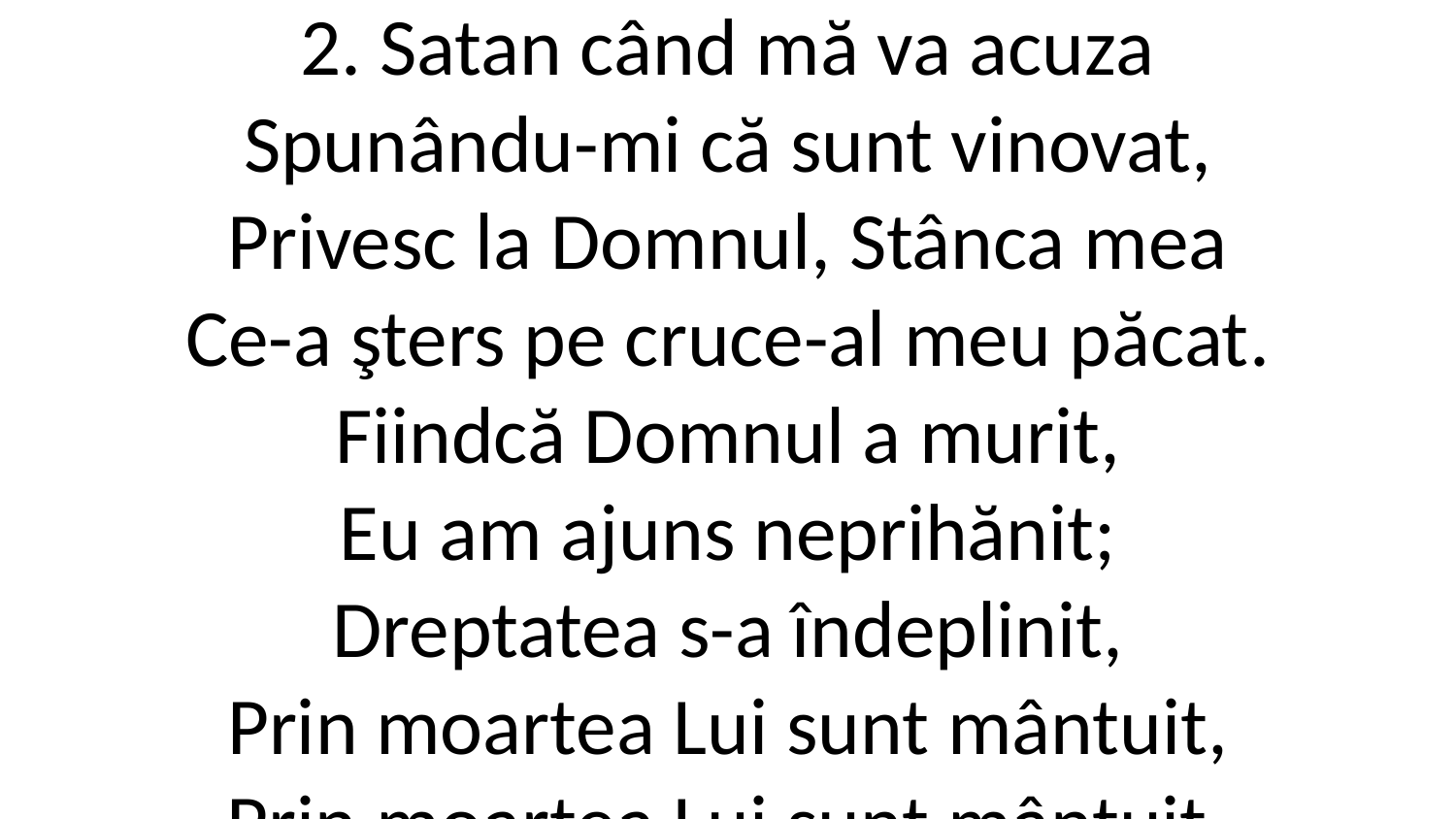

2. Satan când mă va acuza
Spunându-mi că sunt vinovat,
Privesc la Domnul, Stânca mea
Ce-a şters pe cruce-al meu păcat.
Fiindcă Domnul a murit,
Eu am ajuns neprihănit;
Dreptatea s-a îndeplinit,
Prin moartea Lui sunt mântuit,
Prin moartea Lui sunt mântuit.